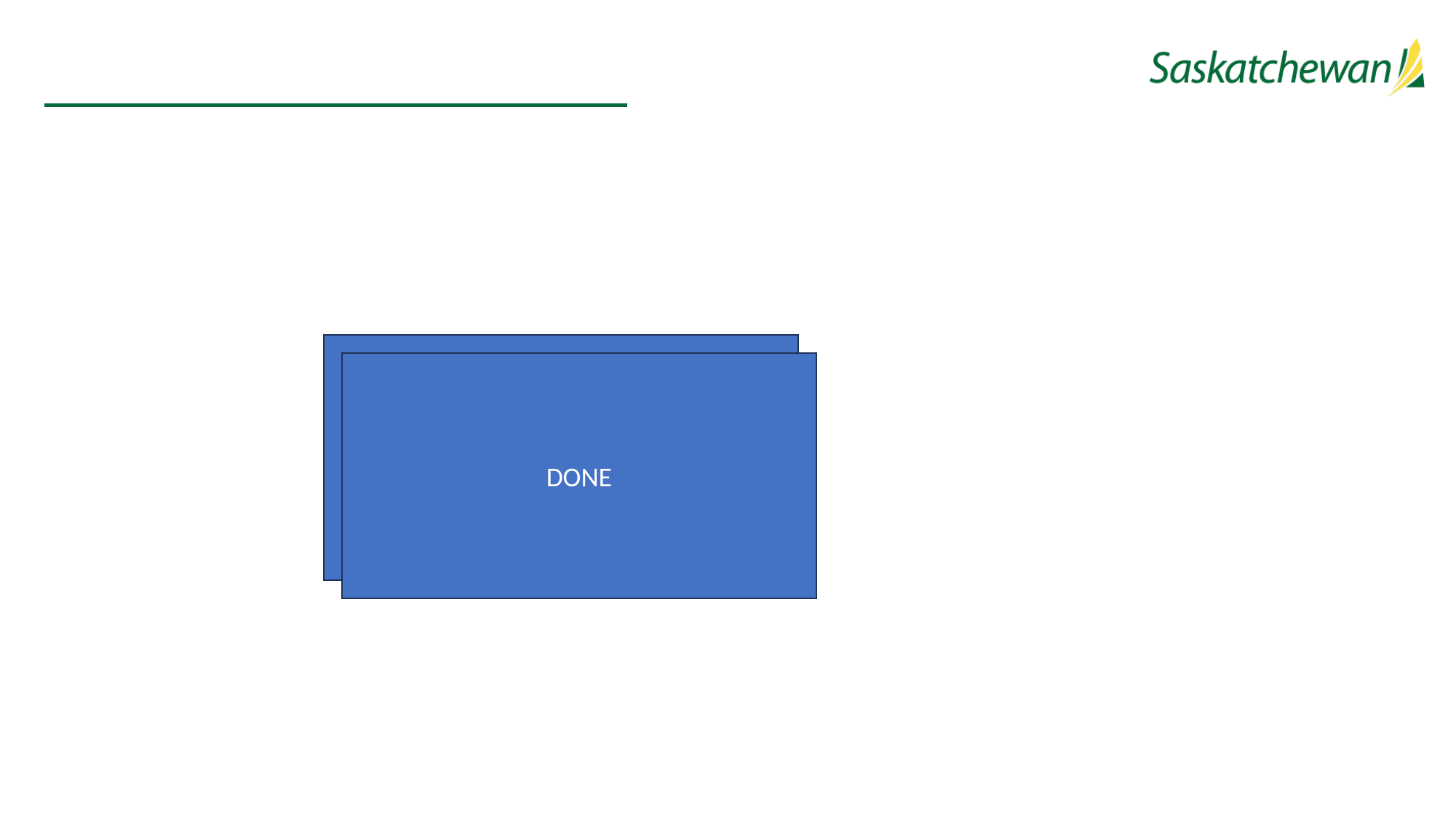

#
Setting initial parameters for our model (as in report)
DONE